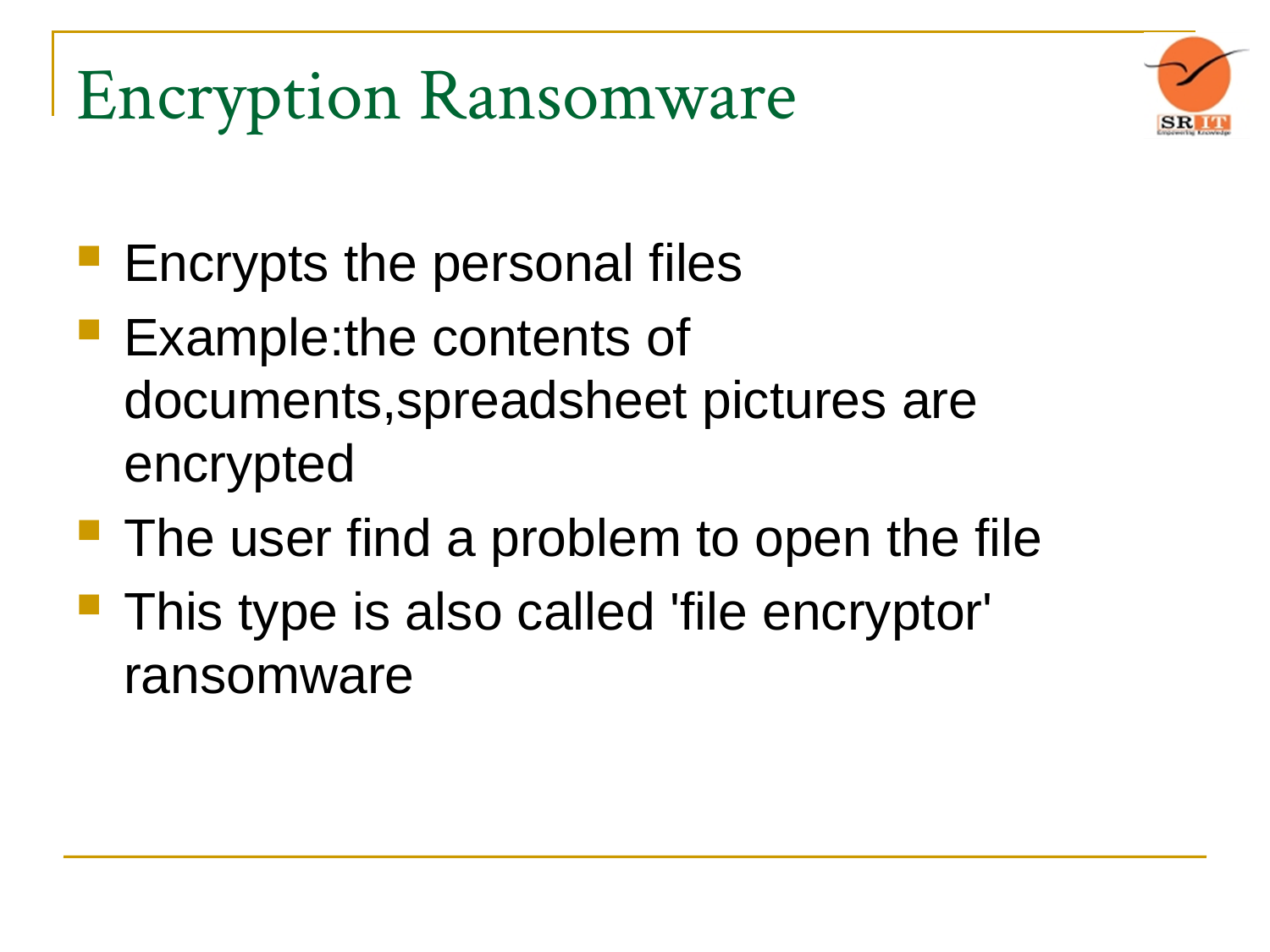

# Encryption Ransomware
Encrypts the personal files
Example:the contents of  documents,spreadsheet pictures are encrypted
The user find a problem to open the file
This type is also called 'file encryptor' ransomware